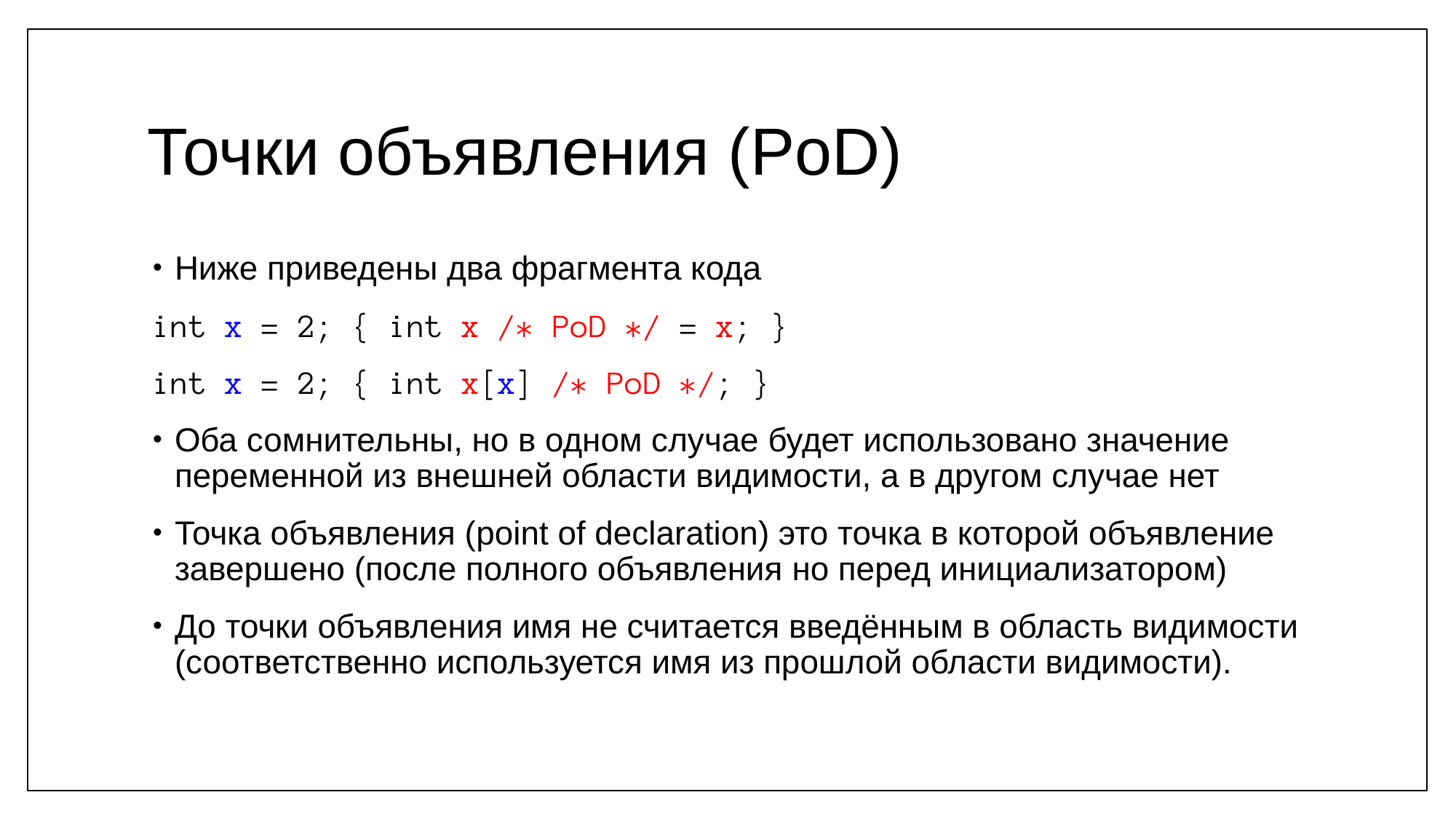

# Точки объявления (PoD)
Ниже приведены два фрагмента кода
int x = 2; { int x /* PoD */ = x; }
int x = 2; { int x[x] /* PoD */; }
Оба сомнительны, но в одном случае будет использовано значение переменной из внешней области видимости, а в другом случае нет
Точка объявления (point of declaration) это точка в которой объявление завершено (после полного объявления но перед инициализатором)
До точки объявления имя не считается введённым в область видимости (соответственно используется имя из прошлой области видимости).